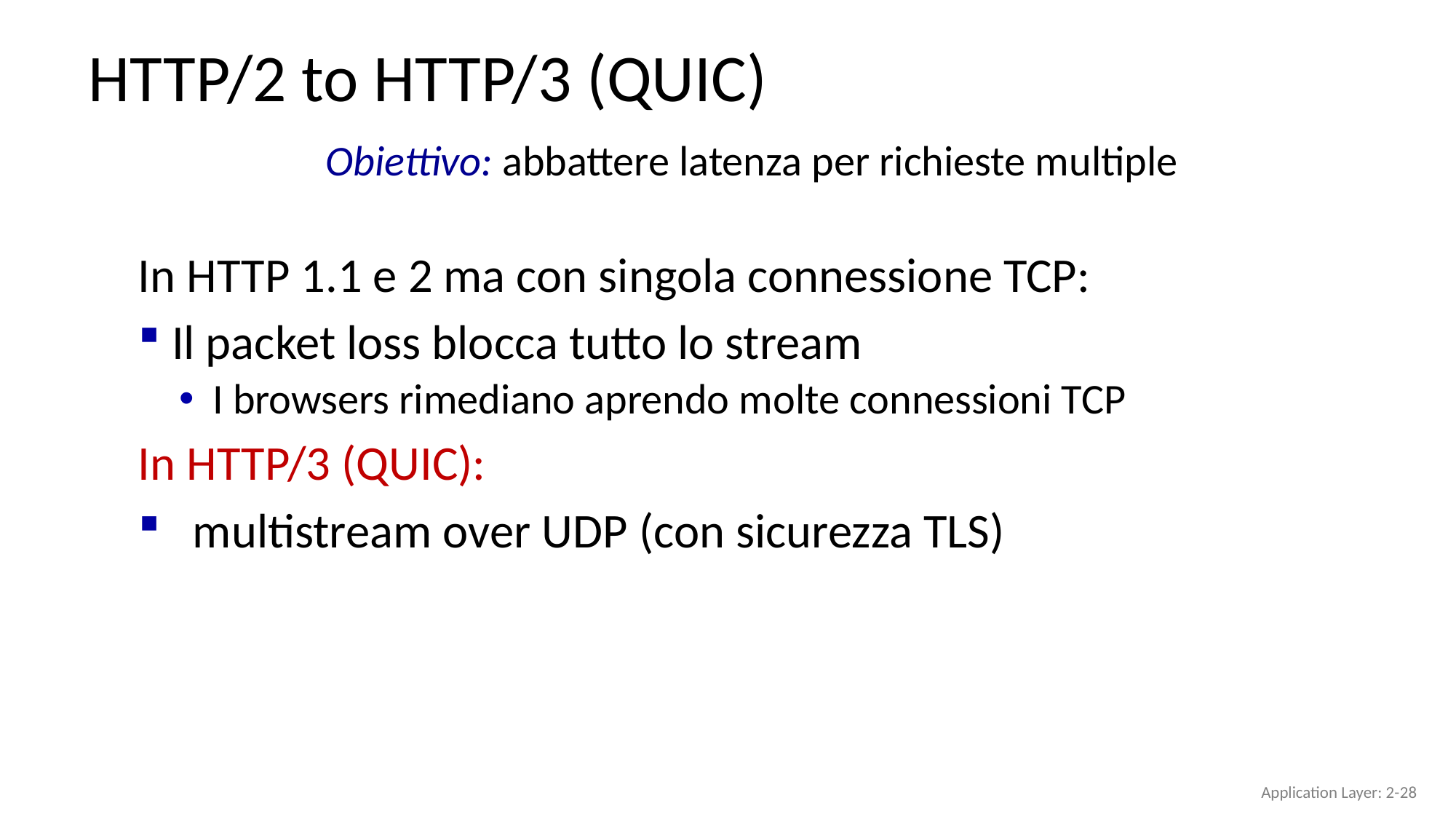

# HTTP/2 to HTTP/3 (QUIC)
Obiettivo: abbattere latenza per richieste multiple

In HTTP 1.1 e 2 ma con singola connessione TCP:
Il packet loss blocca tutto lo stream
I browsers rimediano aprendo molte connessioni TCP
In HTTP/3 (QUIC):
multistream over UDP (con sicurezza TLS)

Application Layer: 2-28